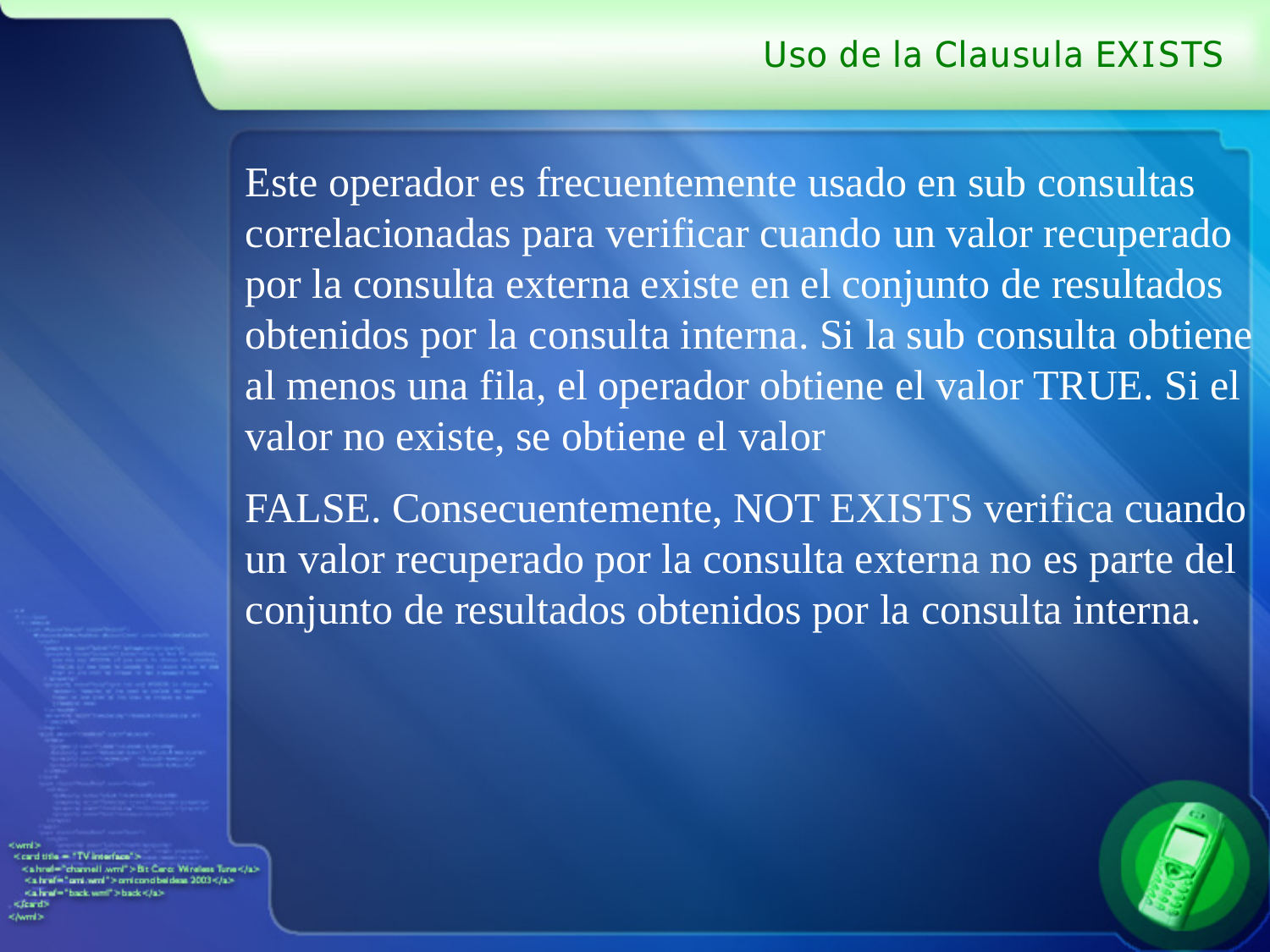

# Uso de la Clausula EXISTS
Este operador es frecuentemente usado en sub consultas correlacionadas para verificar cuando un valor recuperado por la consulta externa existe en el conjunto de resultados obtenidos por la consulta interna. Si la sub consulta obtiene al menos una fila, el operador obtiene el valor TRUE. Si el valor no existe, se obtiene el valor
FALSE. Consecuentemente, NOT EXISTS verifica cuando un valor recuperado por la consulta externa no es parte del conjunto de resultados obtenidos por la consulta interna.